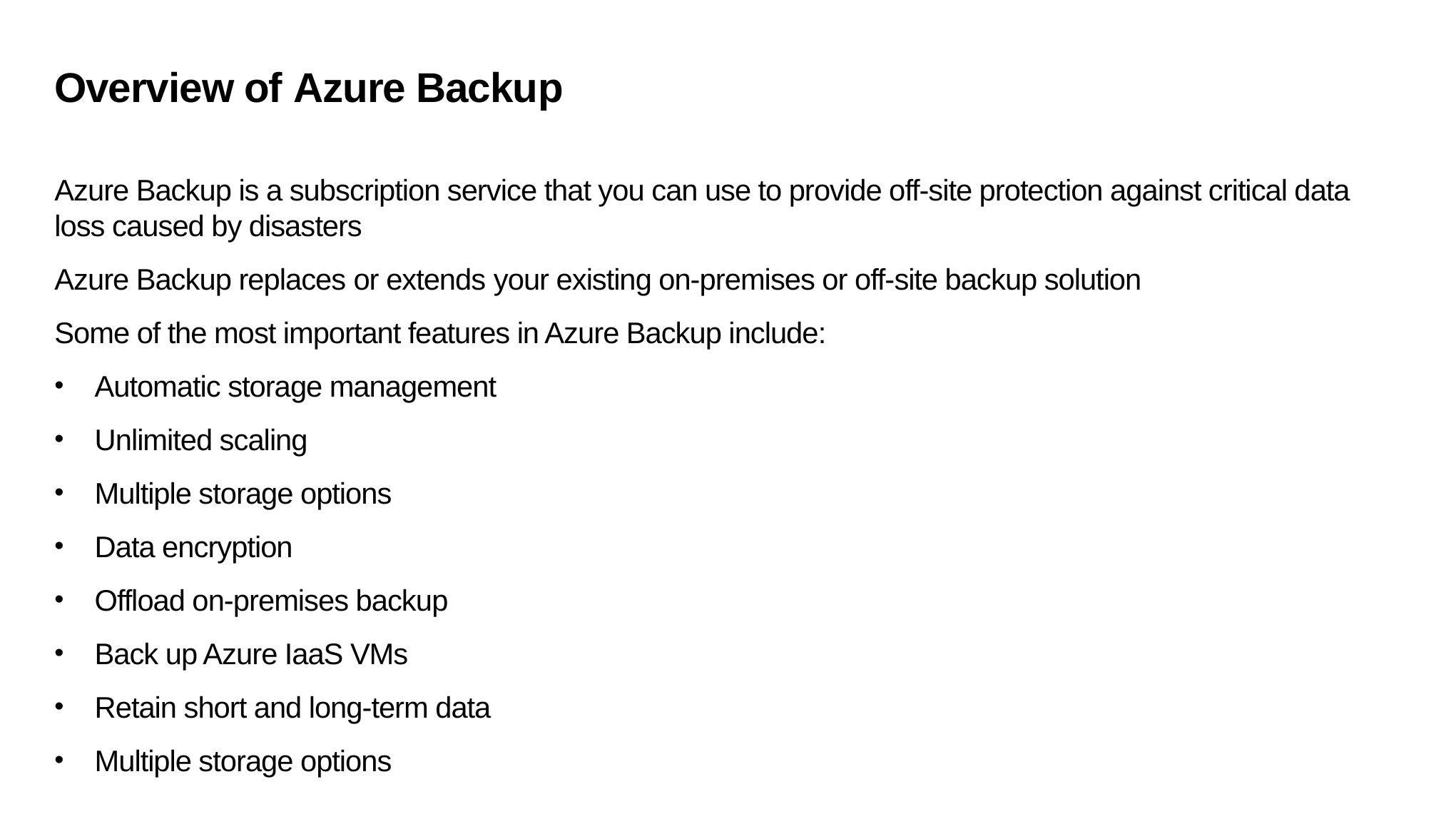

# Overview of Azure Backup
Azure Backup is a subscription service that you can use to provide off-site protection against critical data loss caused by disasters
Azure Backup replaces or extends your existing on-premises or off-site backup solution
Some of the most important features in Azure Backup include:
Automatic storage management
Unlimited scaling
Multiple storage options
Data encryption
Offload on-premises backup
Back up Azure IaaS VMs
Retain short and long-term data
Multiple storage options